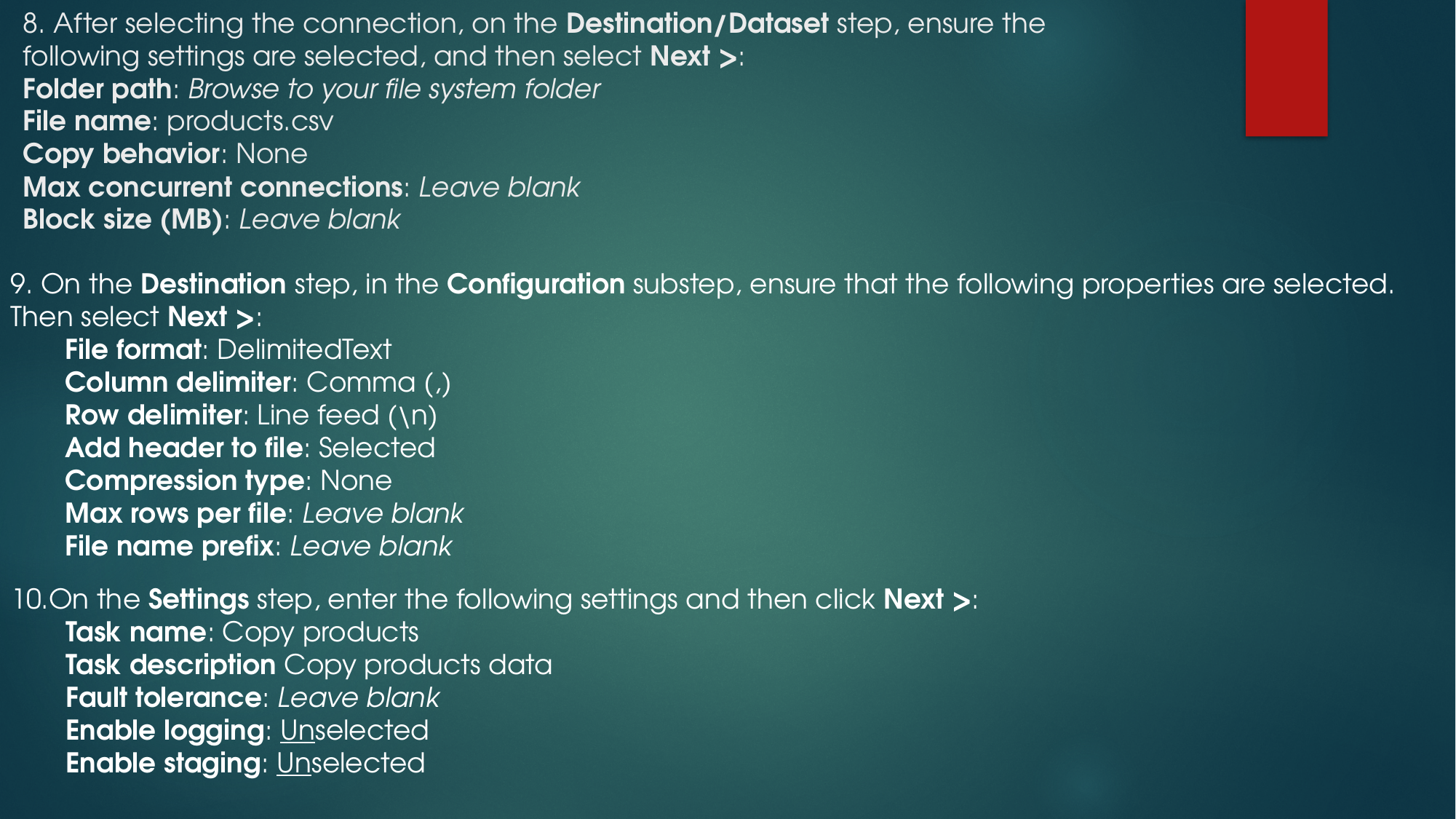

# 8. After selecting the connection, on the Destination/Dataset step, ensure the following settings are selected, and then select Next >: Folder path: Browse to your file system folder File name: products.csv Copy behavior: None Max concurrent connections: Leave blank Block size (MB): Leave blank
9. On the Destination step, in the Configuration substep, ensure that the following properties are selected. Then select Next >:
File format: DelimitedText
Column delimiter: Comma (,)
Row delimiter: Line feed (\n)
Add header to file: Selected
Compression type: None
Max rows per file: Leave blank
File name prefix: Leave blank

10.On the Settings step, enter the following settings and then click Next >:
Task name: Copy products
Task description Copy products data
Fault tolerance: Leave blank
Enable logging: Unselected
Enable staging: Unselected